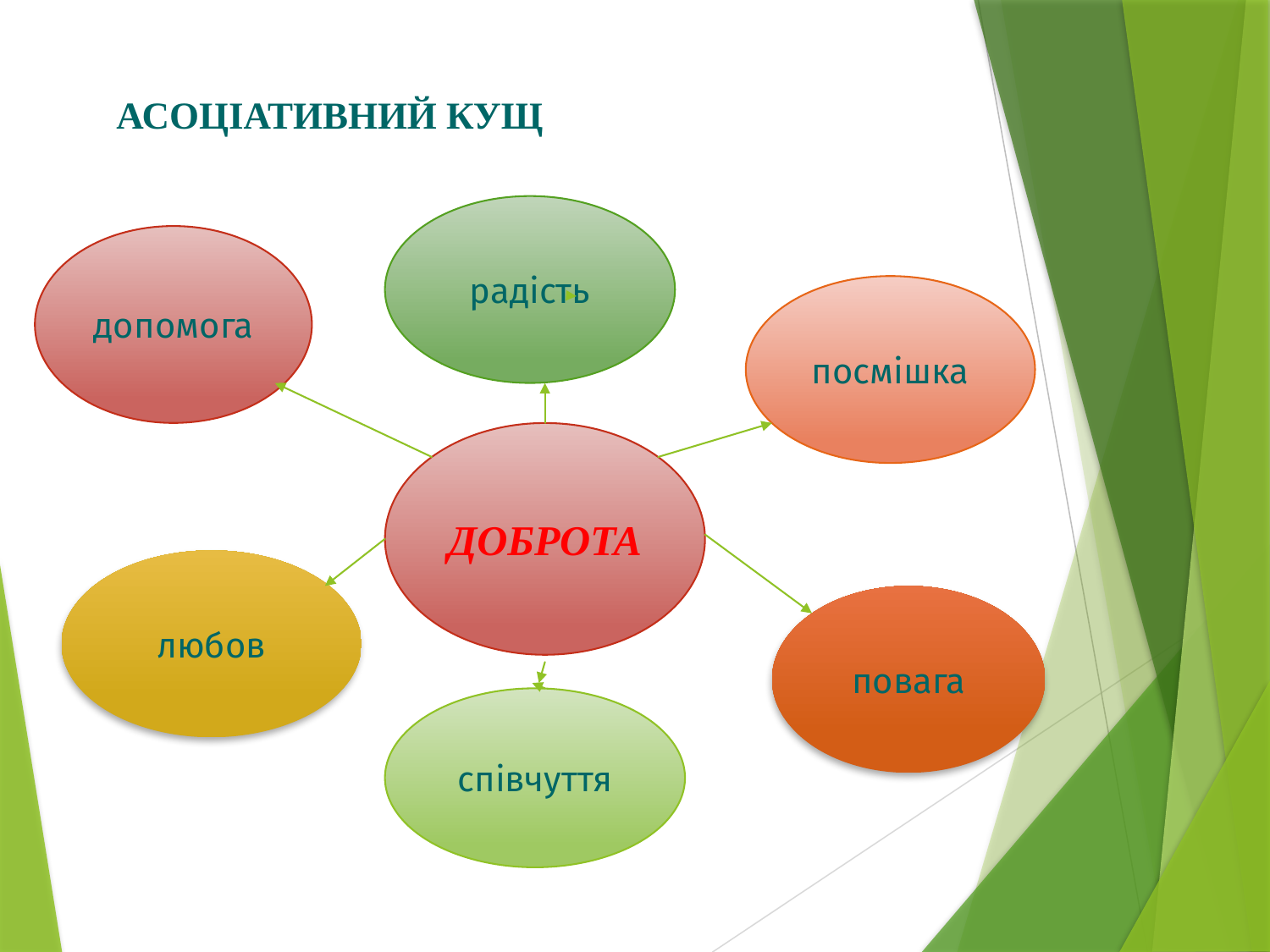

# АСОЦІАТИВНИЙ КУЩ

радість
допомога
посмішка
ДОБРОТА
любов
повага
співчуття